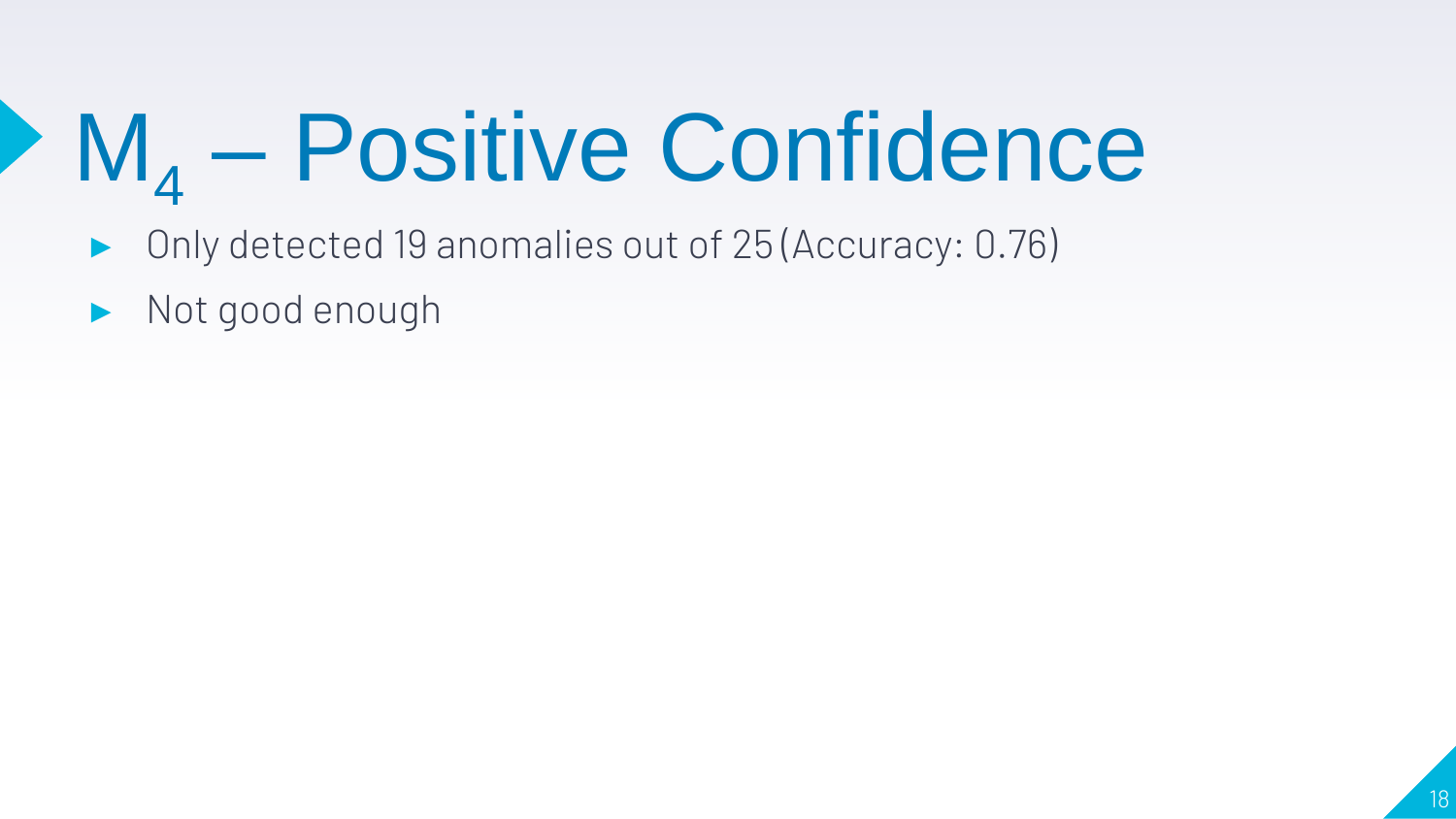

# M4 – Positive Confidence
Only detected 19 anomalies out of 25 (Accuracy: 0.76)
Not good enough
18